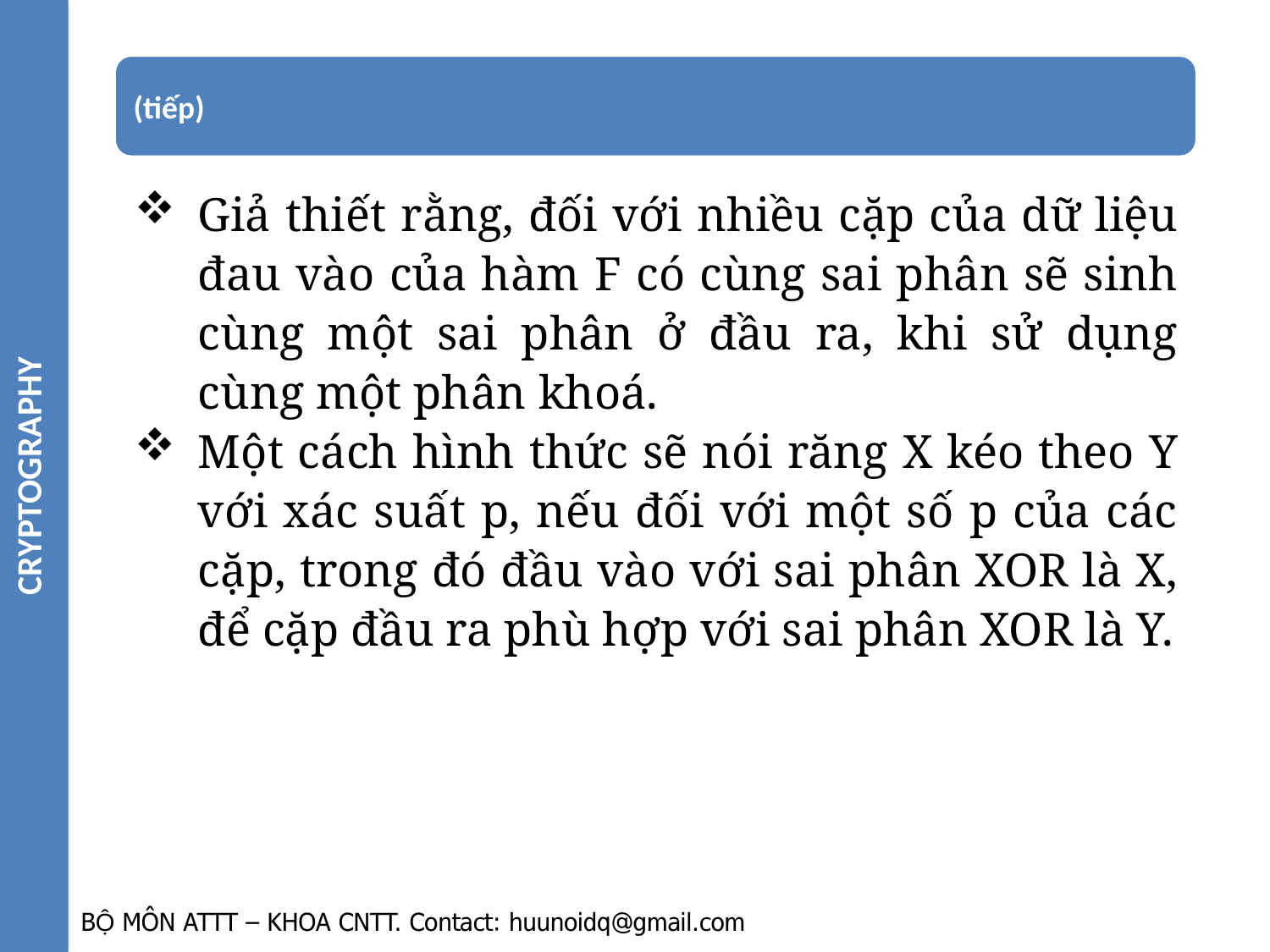

CRYPTOGRAPHY
(tiếp)
Giả thiết rằng, đối với nhiều cặp của dữ liệu đau vào của hàm F có cùng sai phân sẽ sinh cùng một sai phân ở đầu ra, khi sử dụng cùng một phân khoá.
Một cách hình thức sẽ nói răng X kéo theo Y với xác suất p, nếu đối với một số p của các cặp, trong đó đầu vào với sai phân XOR là X, để cặp đầu ra phù hợp với sai phân XOR là Y.
BỘ MÔN ATTT – KHOA CNTT. Contact: huunoidq@gmail.com